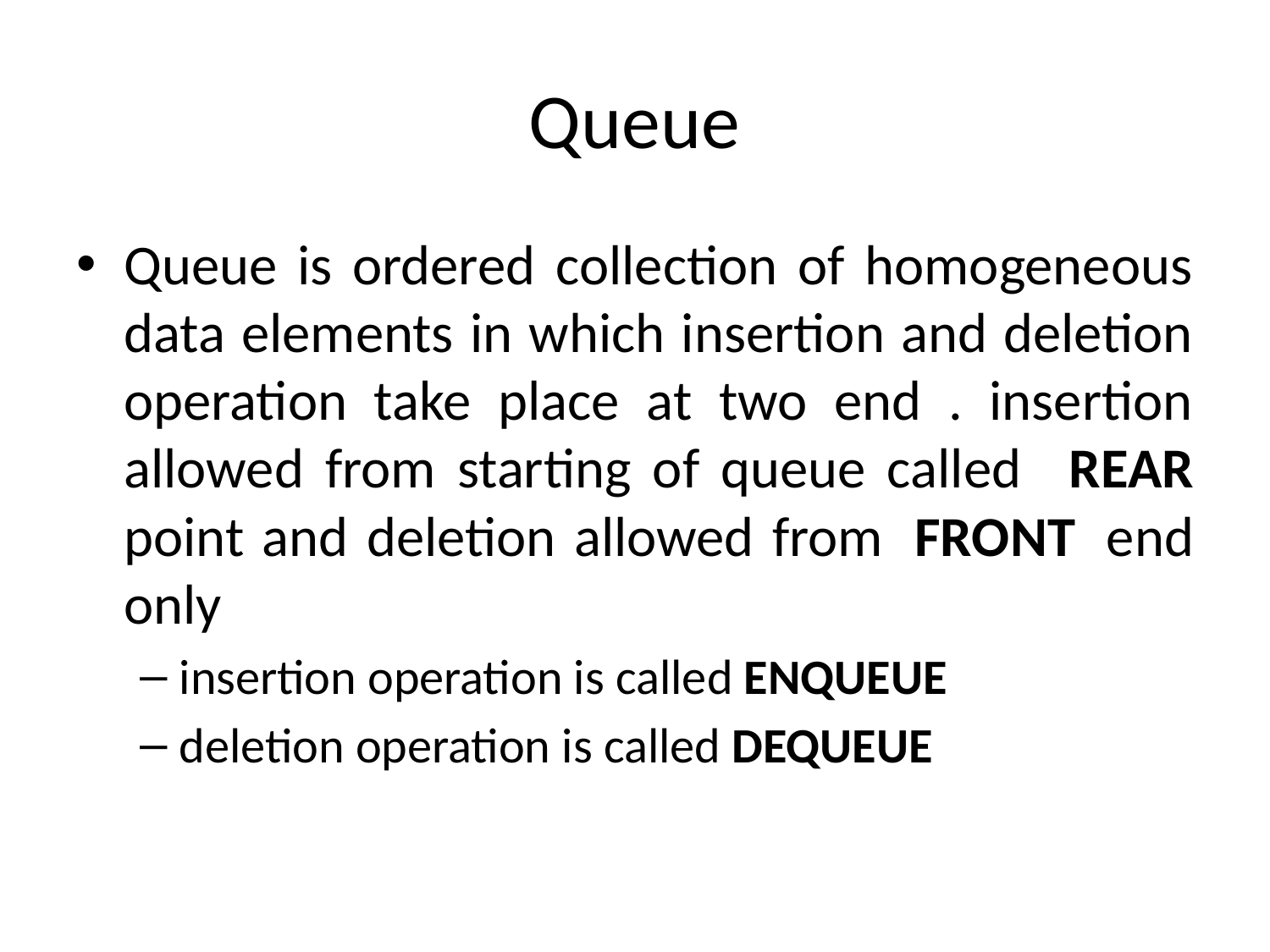

# Queue
Queue is ordered collection of homogeneous data elements in which insertion and deletion operation take place at two end . insertion allowed from starting of queue called   REAR point and deletion allowed from  FRONT  end only
insertion operation is called ENQUEUE
deletion operation is called DEQUEUE